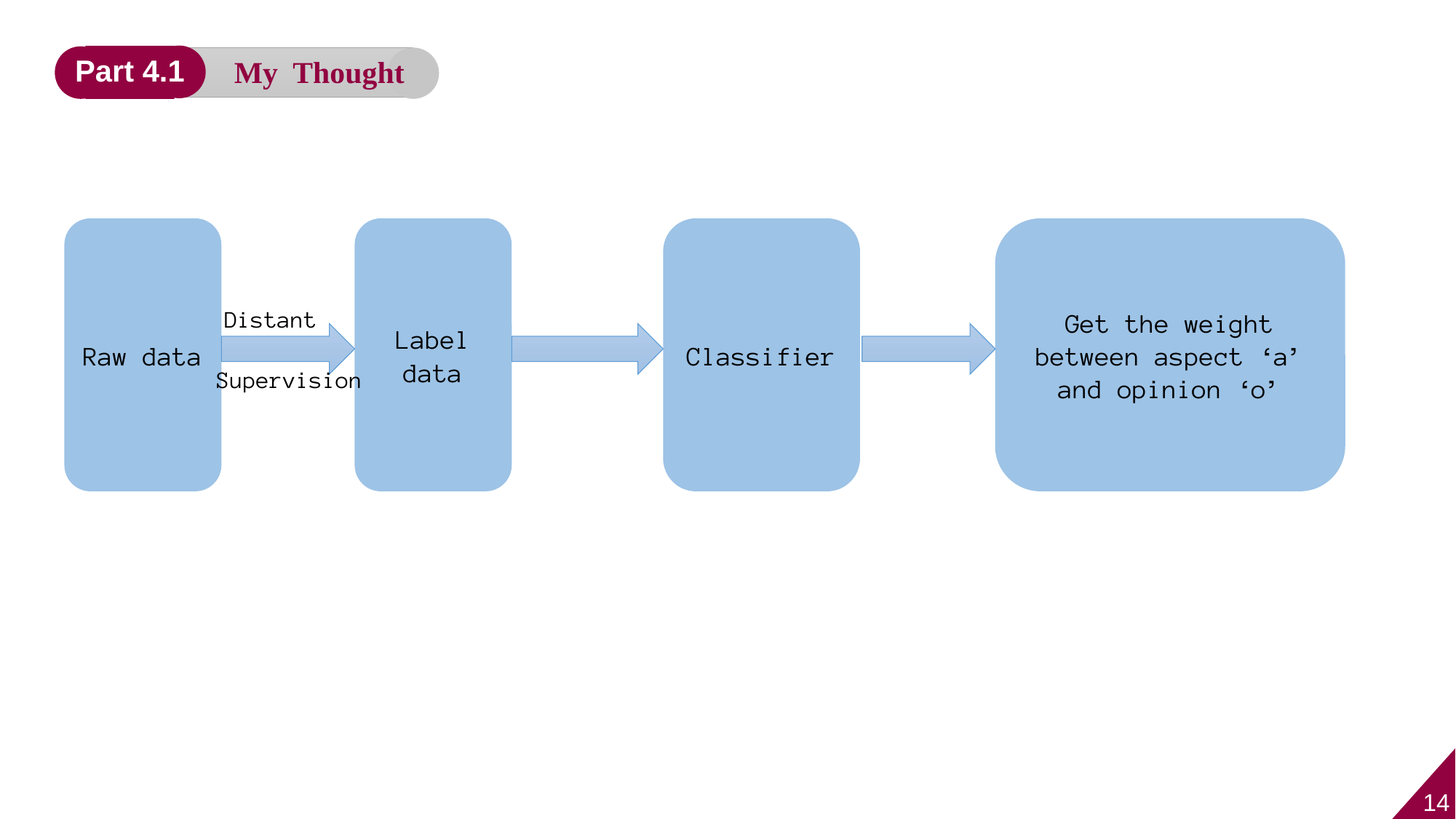

Part 4.1

 My  Thought
Raw data
Label data
Classifier
Get the weight between aspect ‘a’ and opinion ‘o’
Distant

Supervision

14